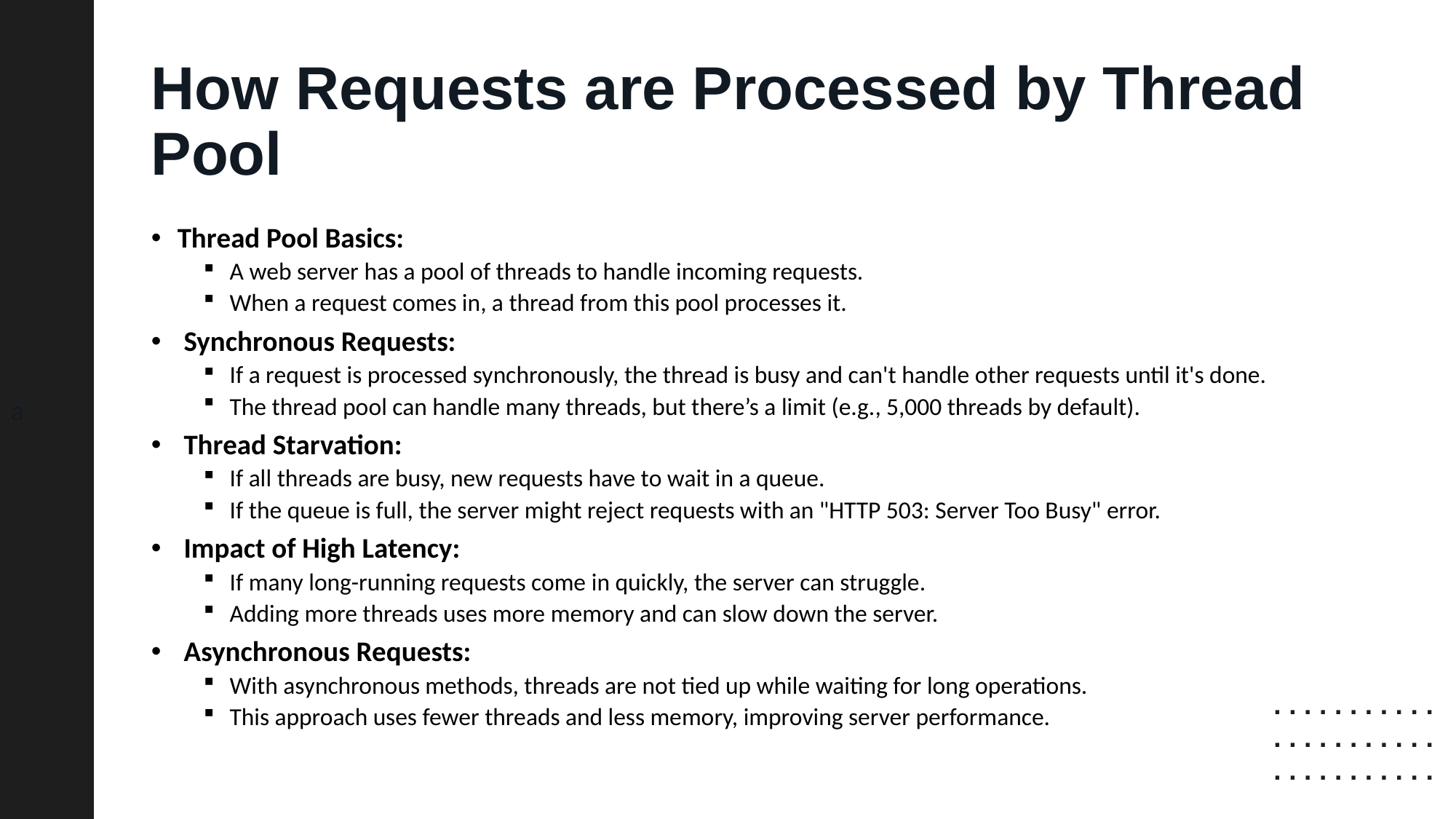

a
# How Requests are Processed by Thread Pool
Thread Pool Basics:
A web server has a pool of threads to handle incoming requests.
When a request comes in, a thread from this pool processes it.
 Synchronous Requests:
If a request is processed synchronously, the thread is busy and can't handle other requests until it's done.
The thread pool can handle many threads, but there’s a limit (e.g., 5,000 threads by default).
 Thread Starvation:
If all threads are busy, new requests have to wait in a queue.
If the queue is full, the server might reject requests with an "HTTP 503: Server Too Busy" error.
 Impact of High Latency:
If many long-running requests come in quickly, the server can struggle.
Adding more threads uses more memory and can slow down the server.
 Asynchronous Requests:
With asynchronous methods, threads are not tied up while waiting for long operations.
This approach uses fewer threads and less memory, improving server performance.

. . . . . . . . . . .
. . . . . . . . . . .
. . . . . . . . . . .